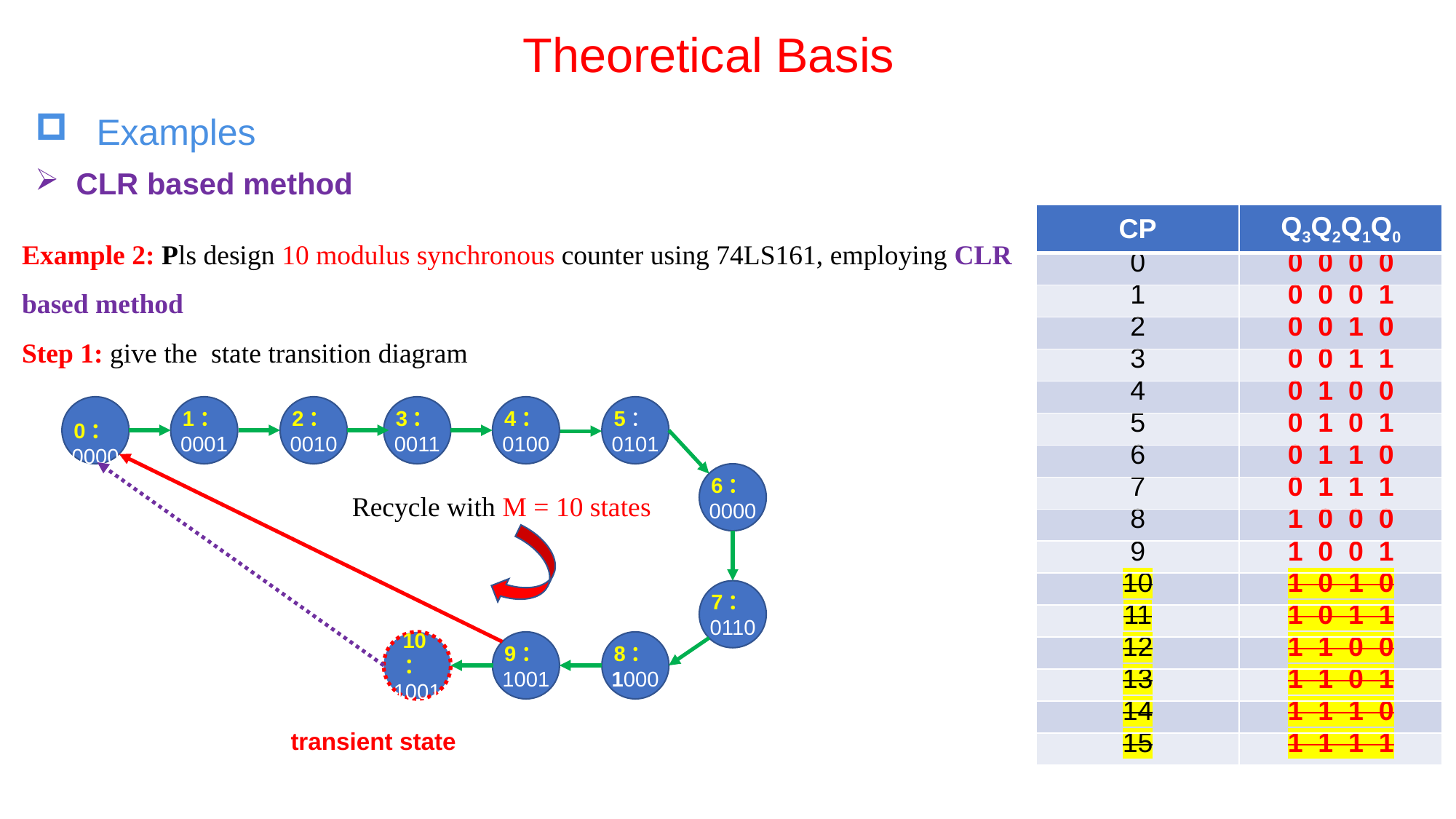

# Theoretical Basis
  Examples
CLR based method

| CP | Q3Q2Q1Q0 |
| --- | --- |
| 0 | 0 0 0 0 |
| 1 | 0 0 0 1 |
| 2 | 0 0 1 0 |
| 3 | 0 0 1 1 |
| 4 | 0 1 0 0 |
| 5 | 0 1 0 1 |
| 6 | 0 1 1 0 |
| 7 | 0 1 1 1 |
| 8 | 1 0 0 0 |
| 9 | 1 0 0 1 |
| 10 | 1 0 1 0 |
| 11 | 1 0 1 1 |
| 12 | 1 1 0 0 |
| 13 | 1 1 0 1 |
| 14 | 1 1 1 0 |
| 15 | 1 1 1 1 |
Example 2: Pls design 10 modulus synchronous counter using 74LS161, employing CLR based method
Step 1: give the  state transition diagram
  0：0000
1：0001
2：0010
3：0011
4：0100
5：0101
6：0000
Recycle with M = 10 states

7：0110
10：1001
9：1001
8：1000
transient state